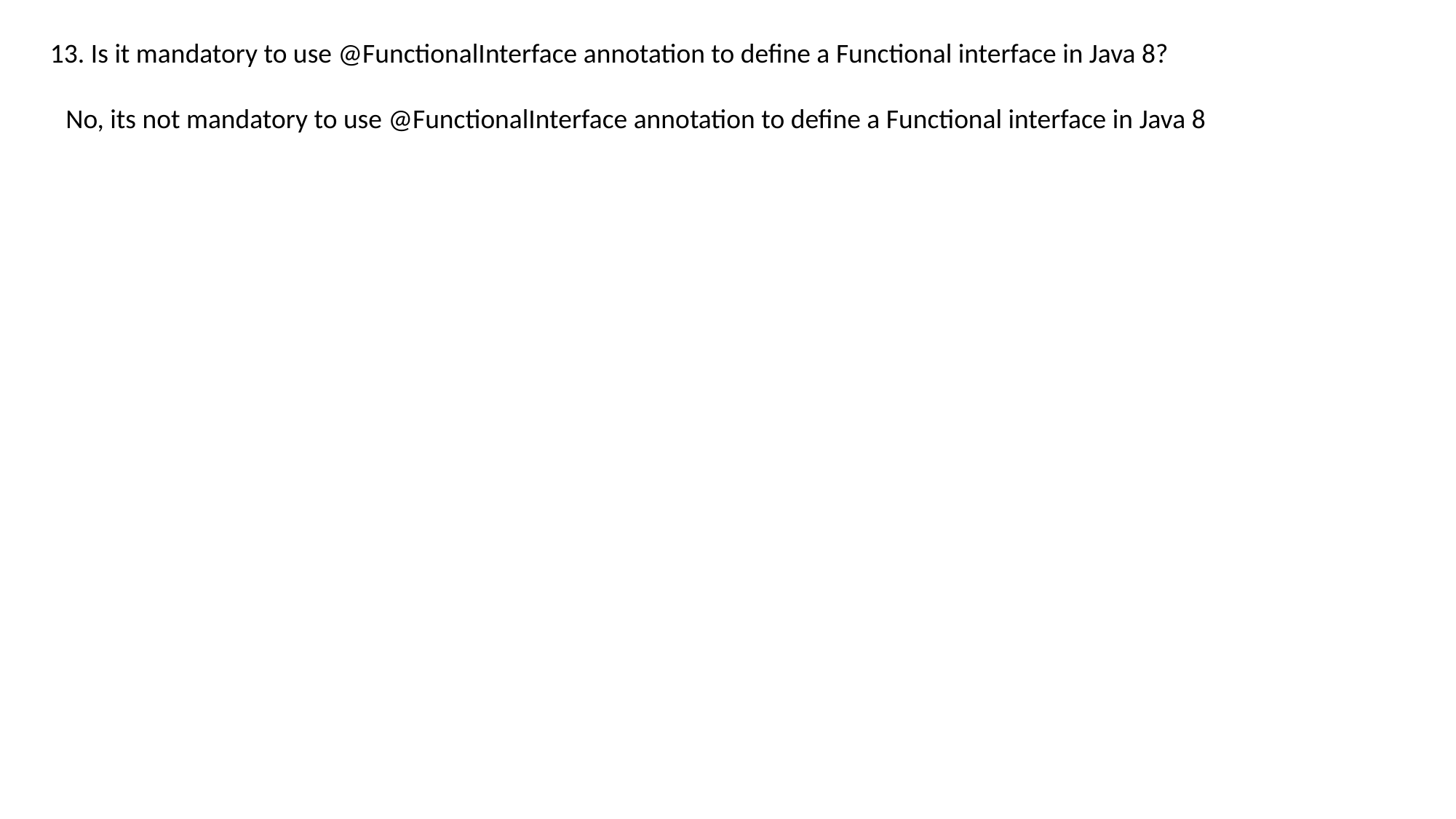

13. Is it mandatory to use @FunctionalInterface annotation to define a Functional interface in Java 8?
No, its not mandatory to use @FunctionalInterface annotation to define a Functional interface in Java 8